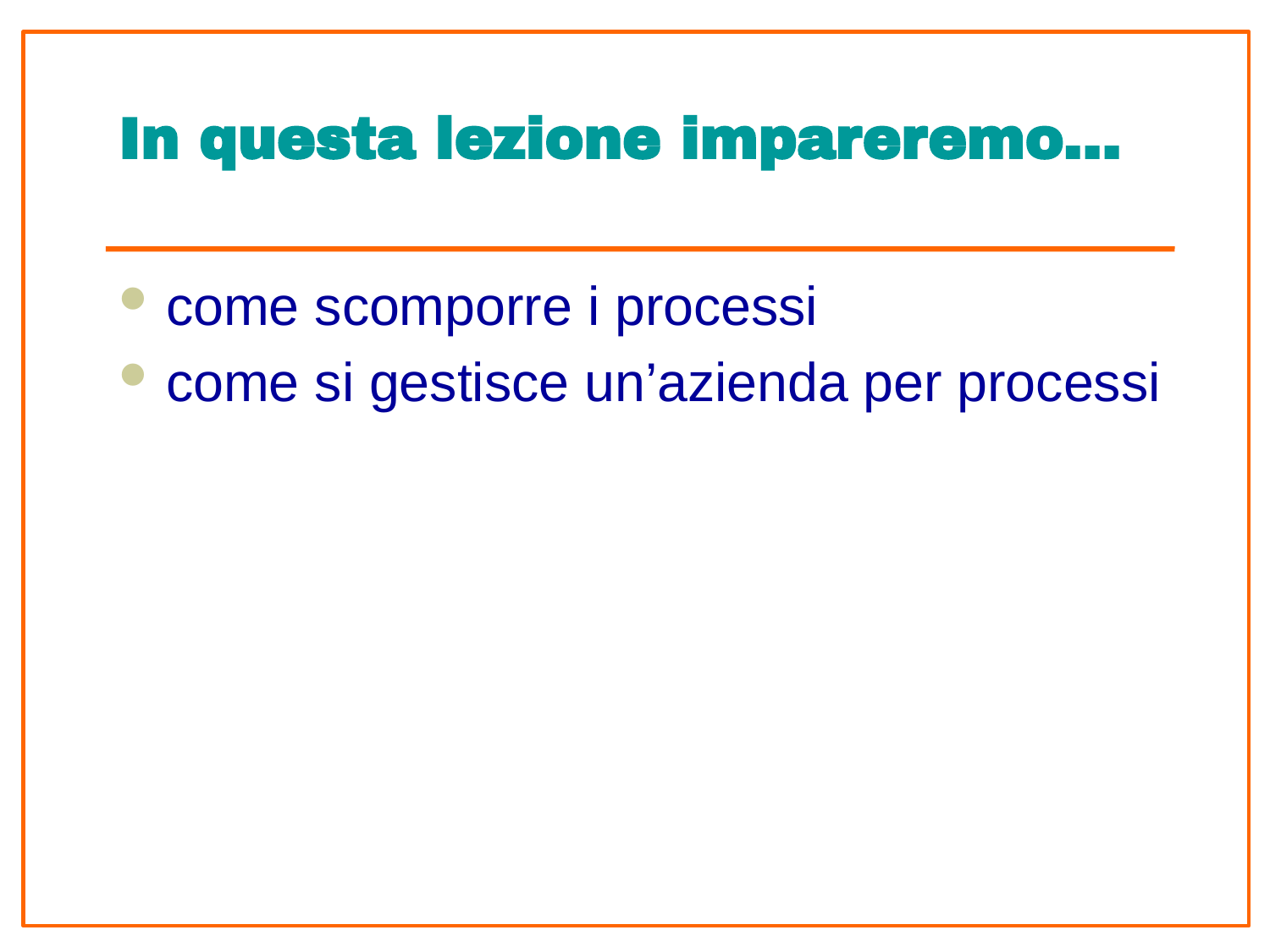

# In questa lezione impareremo...
come scomporre i processi
come si gestisce un’azienda per processi